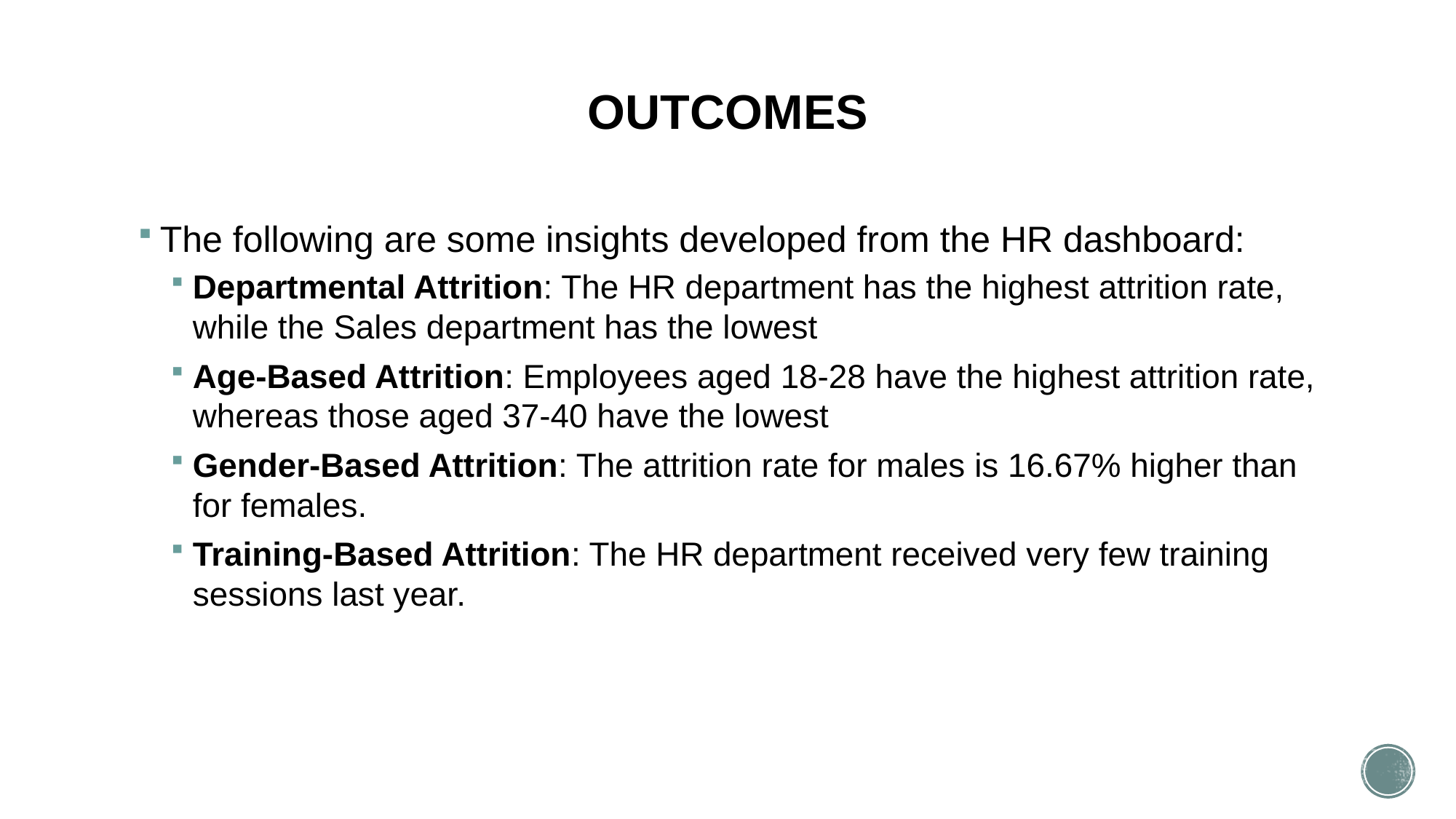

# OUTCOMES
The following are some insights developed from the HR dashboard:
Departmental Attrition: The HR department has the highest attrition rate, while the Sales department has the lowest
Age-Based Attrition: Employees aged 18-28 have the highest attrition rate, whereas those aged 37-40 have the lowest
Gender-Based Attrition: The attrition rate for males is 16.67% higher than for females.
Training-Based Attrition: The HR department received very few training sessions last year.